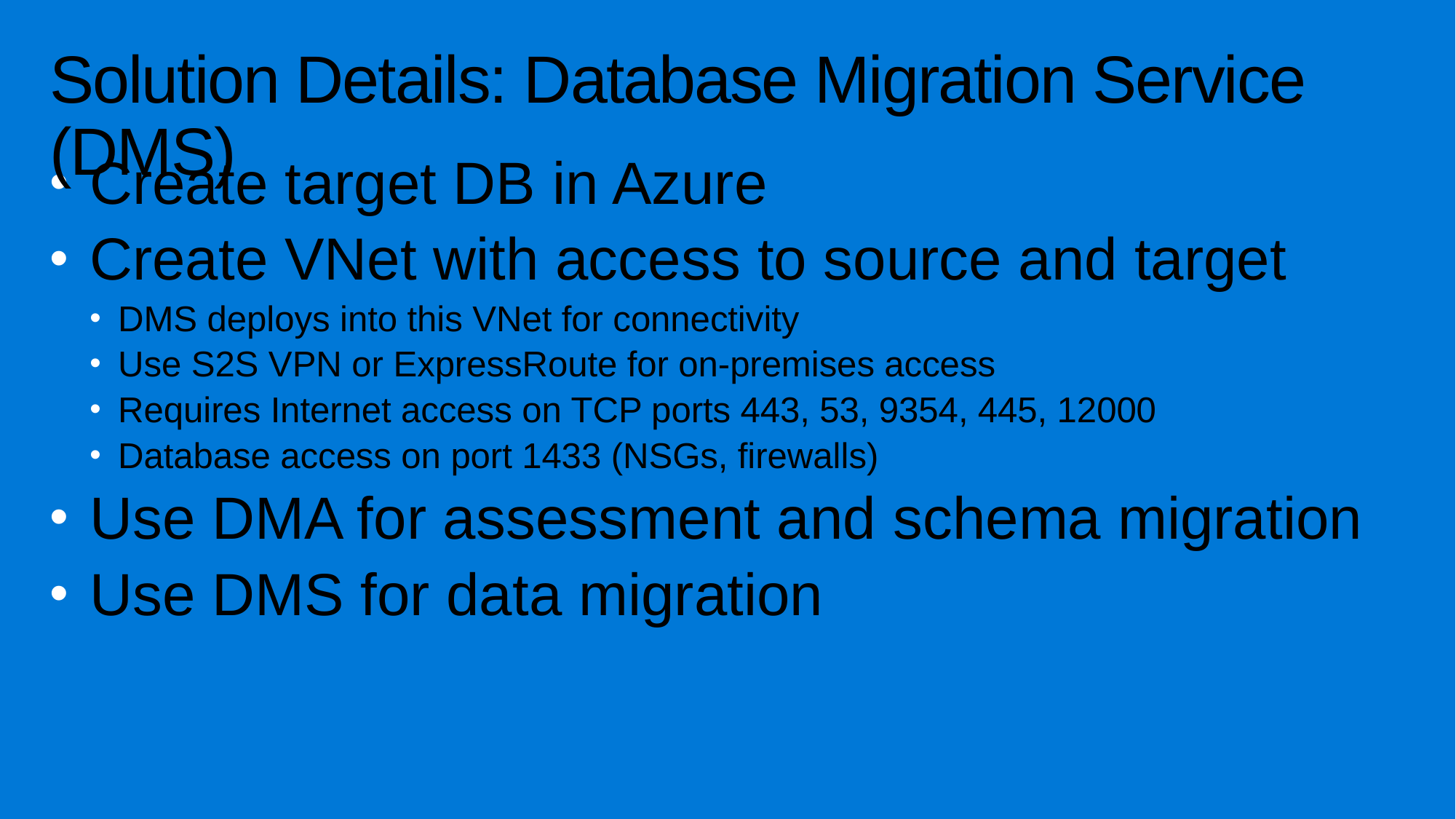

# Solution Details: Database Migration Service (DMS)
Create target DB in Azure
Create VNet with access to source and target
DMS deploys into this VNet for connectivity
Use S2S VPN or ExpressRoute for on-premises access
Requires Internet access on TCP ports 443, 53, 9354, 445, 12000
Database access on port 1433 (NSGs, firewalls)
Use DMA for assessment and schema migration
Use DMS for data migration